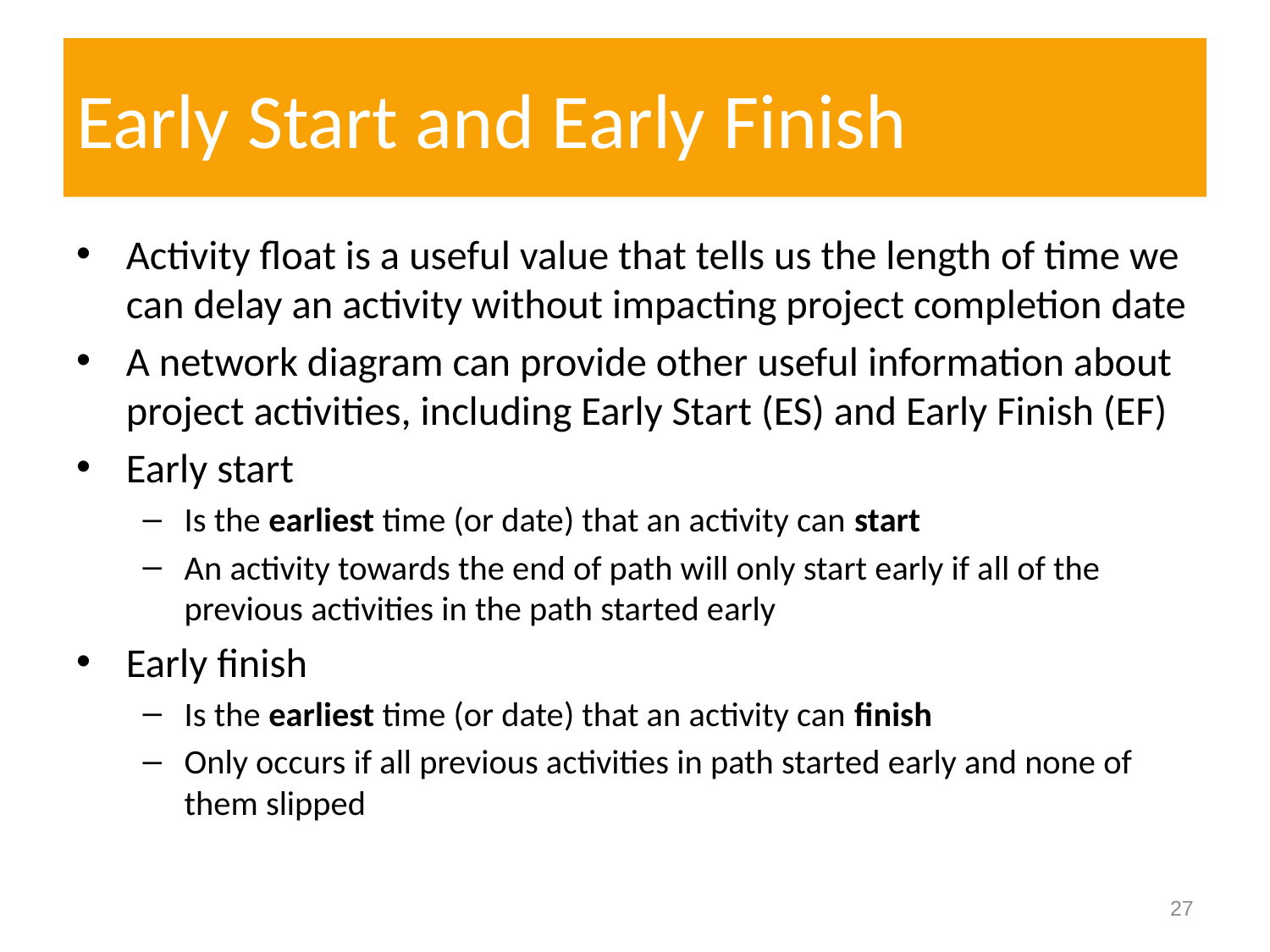

# Early Start and Early Finish
Activity float is a useful value that tells us the length of time we can delay an activity without impacting project completion date
A network diagram can provide other useful information about project activities, including Early Start (ES) and Early Finish (EF)
Early start
Is the earliest time (or date) that an activity can start
An activity towards the end of path will only start early if all of the previous activities in the path started early
Early finish
Is the earliest time (or date) that an activity can finish
Only occurs if all previous activities in path started early and none of them slipped

27